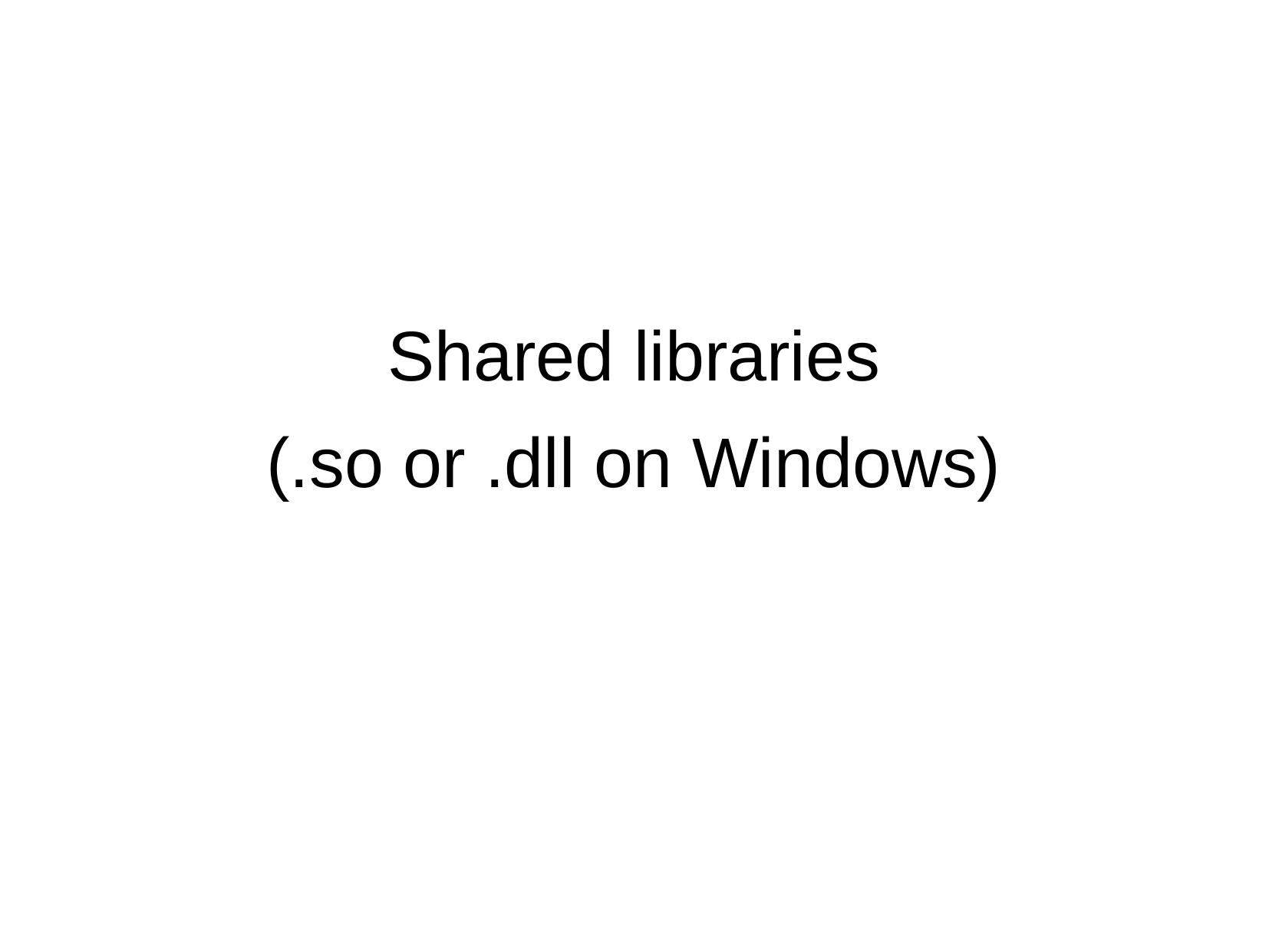

Shared libraries
(.so or .dll on Windows)